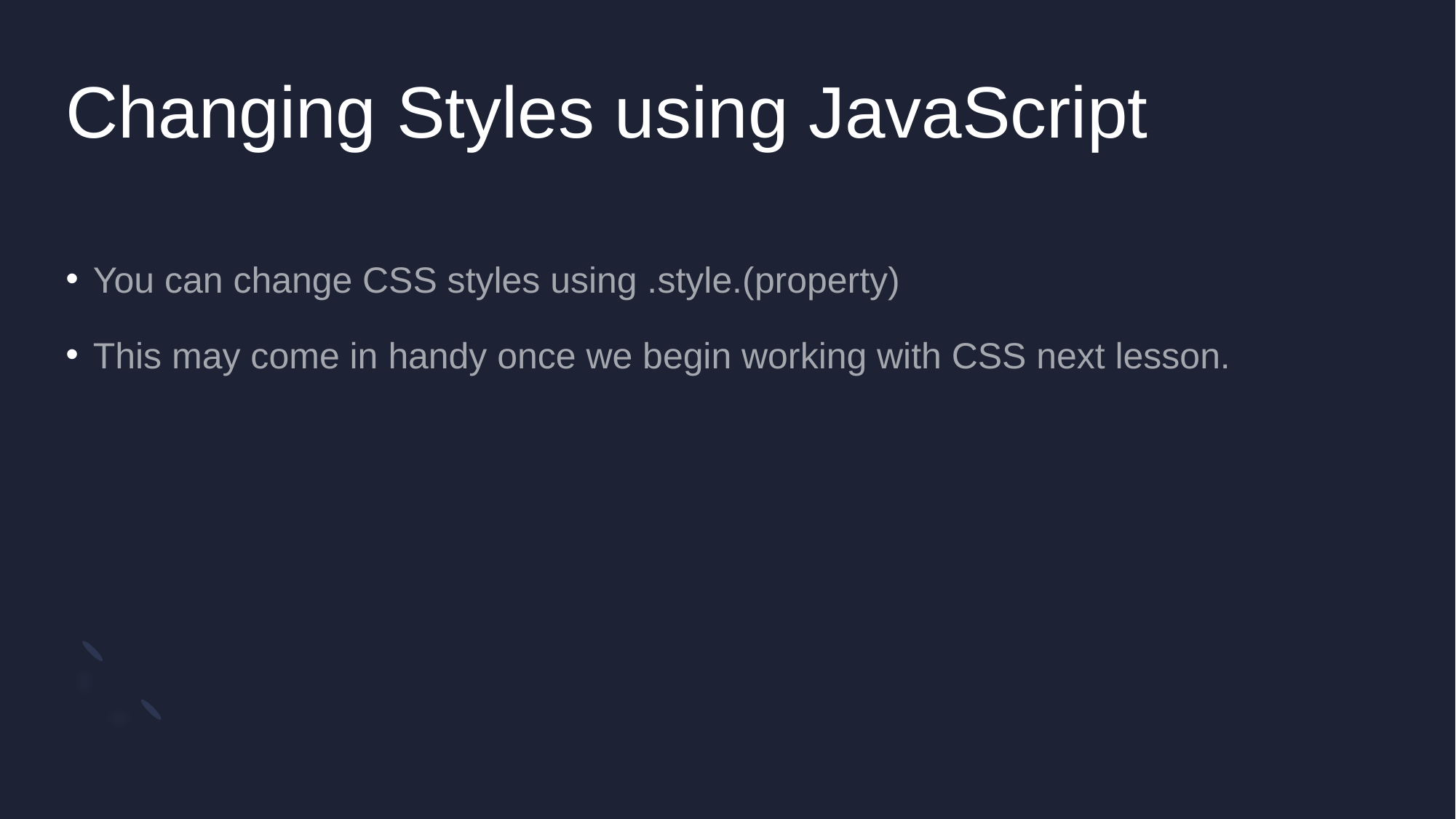

# Changing Styles using JavaScript
You can change CSS styles using .style.(property)
This may come in handy once we begin working with CSS next lesson.